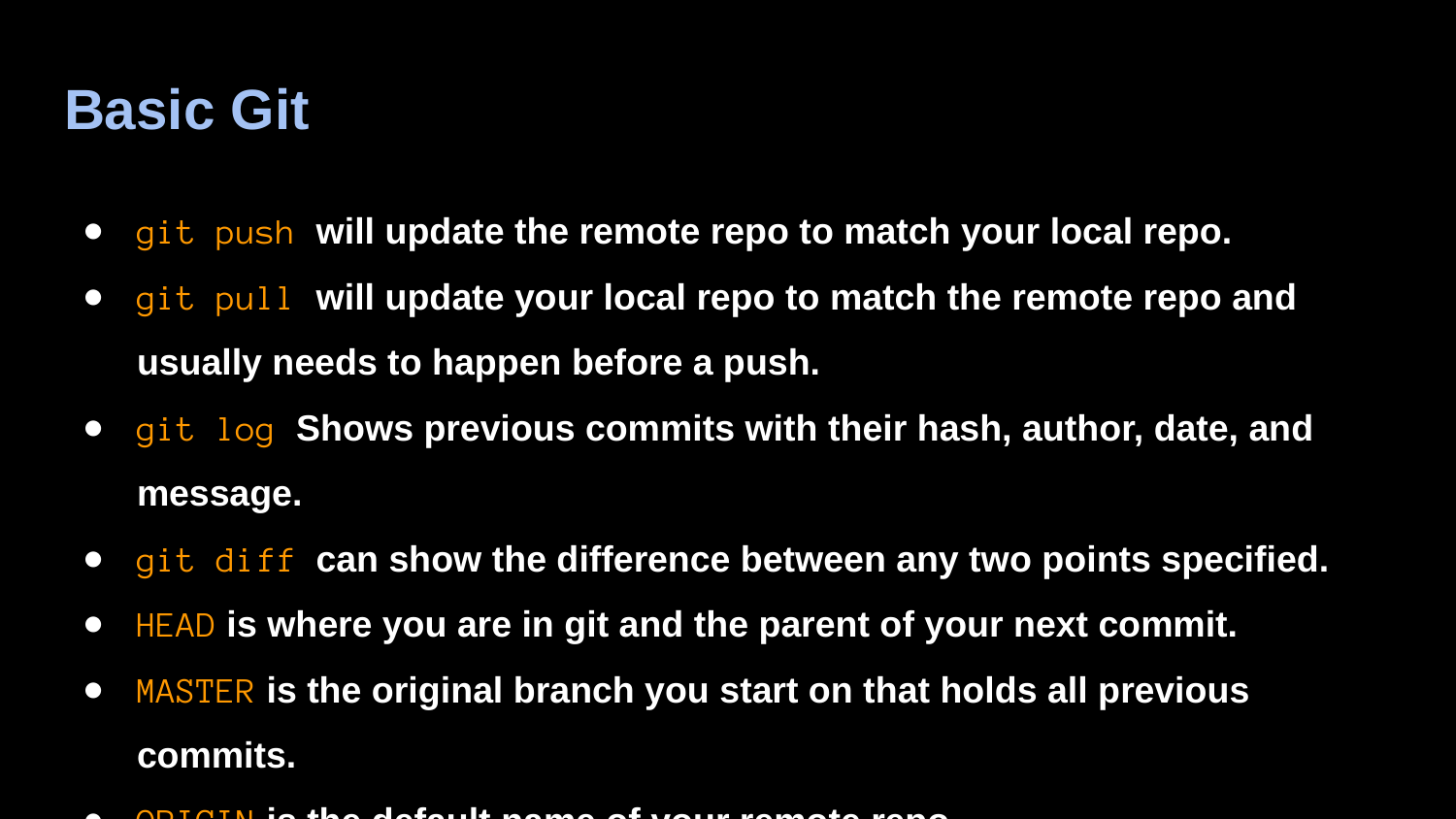

# Basic Git
git push will update the remote repo to match your local repo.
git pull will update your local repo to match the remote repo and usually needs to happen before a push.
git log Shows previous commits with their hash, author, date, and message.
git diff can show the difference between any two points specified.
HEAD is where you are in git and the parent of your next commit.
MASTER is the original branch you start on that holds all previous commits.
ORIGIN is the default name of your remote repo.